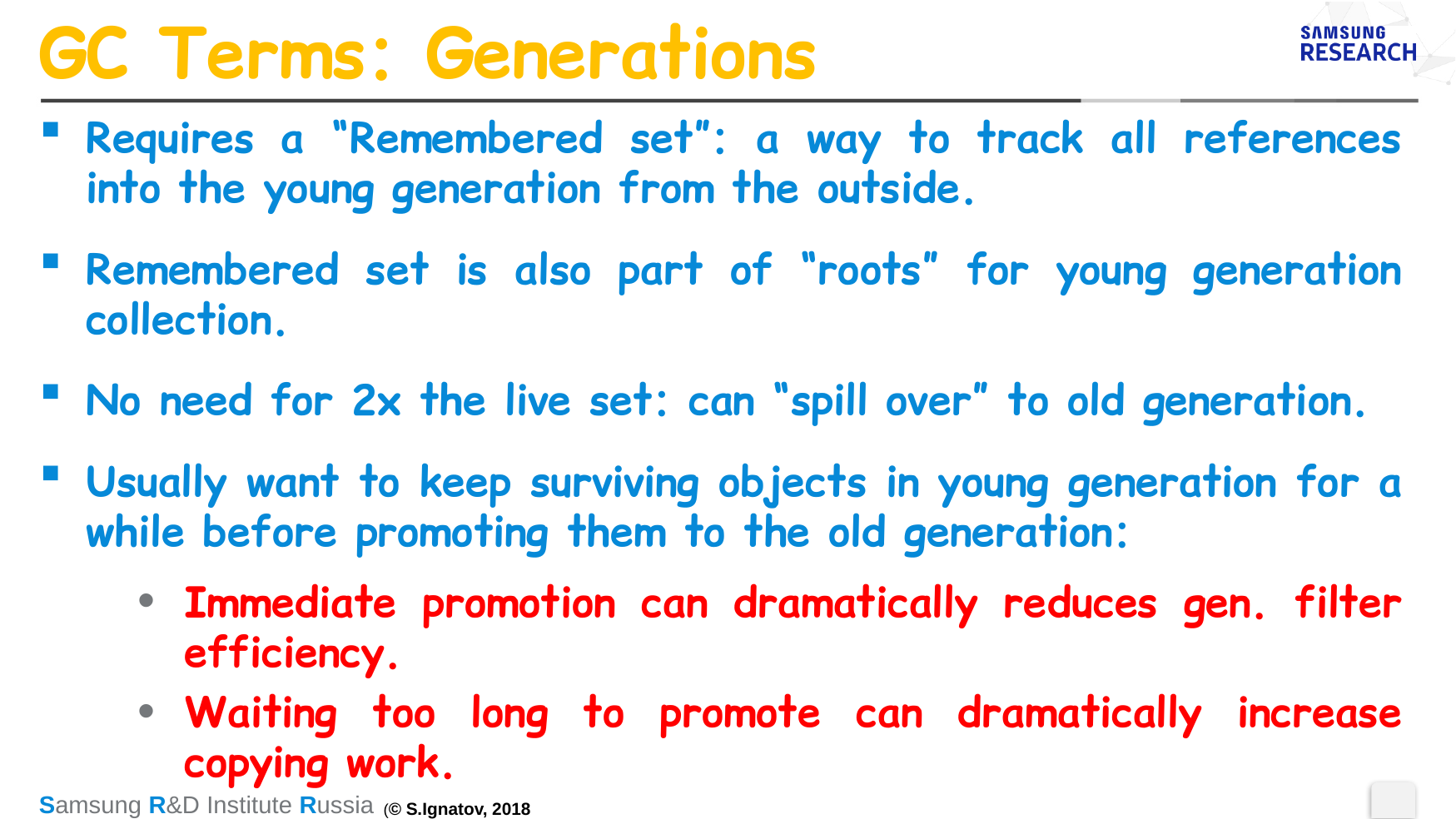

# GC Terms: Generations
Requires a “Remembered set”: a way to track all references into the young generation from the outside.
Remembered set is also part of “roots” for young generation collection.
No need for 2x the live set: can “spill over” to old generation.
Usually want to keep surviving objects in young generation for a while before promoting them to the old generation:
Immediate promotion can dramatically reduces gen. filter efficiency.
Waiting too long to promote can dramatically increase copying work.
(© S.Ignatov, 2018